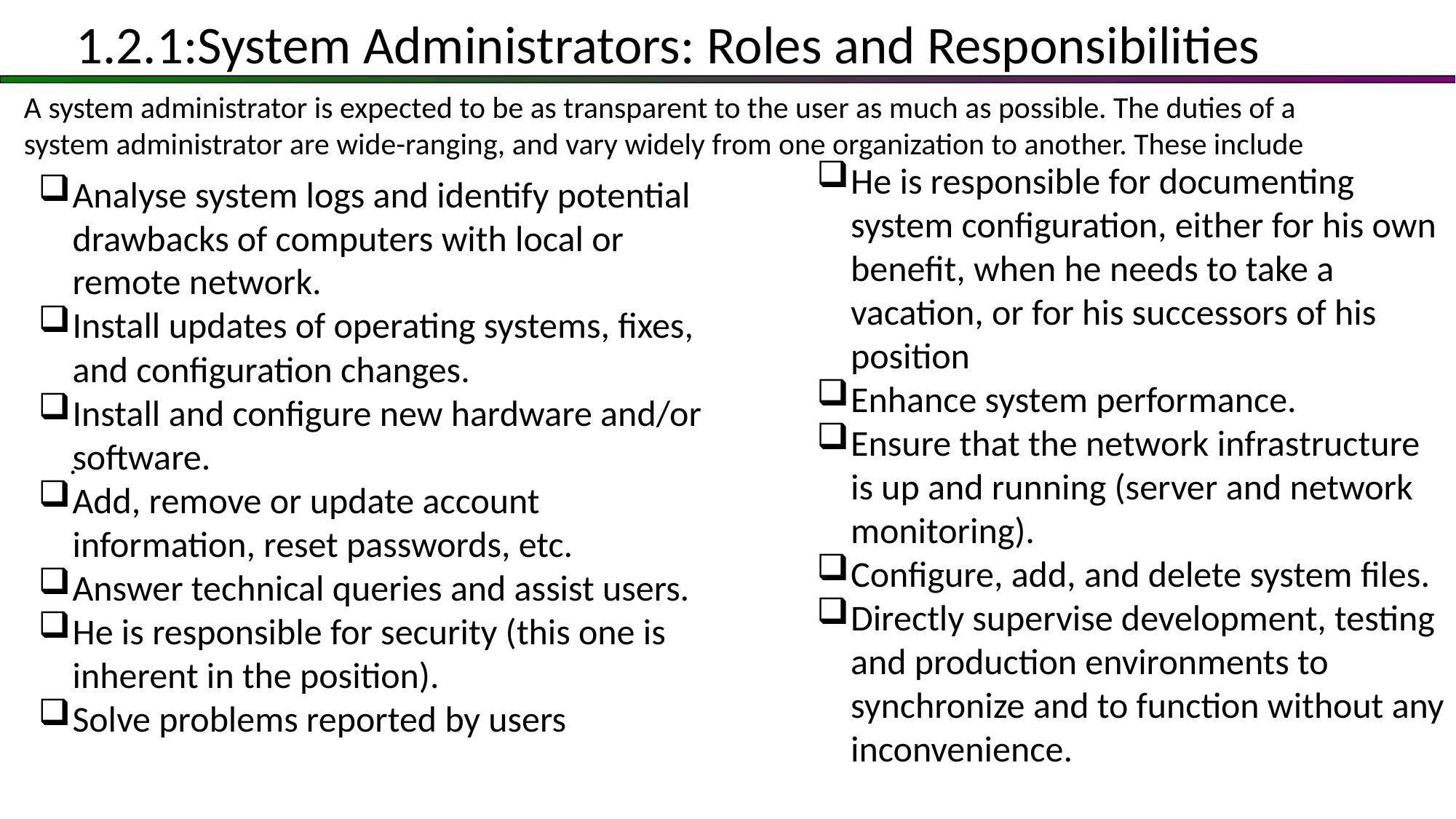

# 1.2.1:System Administrators: Roles and Responsibilities

A system administrator is expected to be as transparent to the user as much as possible. The duties of a system administrator are wide-ranging, and vary widely from one organization to another. These include

He is responsible for documenting system configuration, either for his own benefit, when he needs to take a vacation, or for his successors of his position
Enhance system performance.
Ensure that the network infrastructure is up and running (server and network monitoring).
Configure, add, and delete system files.
Directly supervise development, testing and production environments to synchronize and to function without any inconvenience.
Analyse system logs and identify potential drawbacks of computers with local or remote network.
Install updates of operating systems, fixes, and configuration changes.
Install and configure new hardware and/or software.
Add, remove or update account information, reset passwords, etc.
Answer technical queries and assist users.
He is responsible for security (this one is inherent in the position).
Solve problems reported by users

.